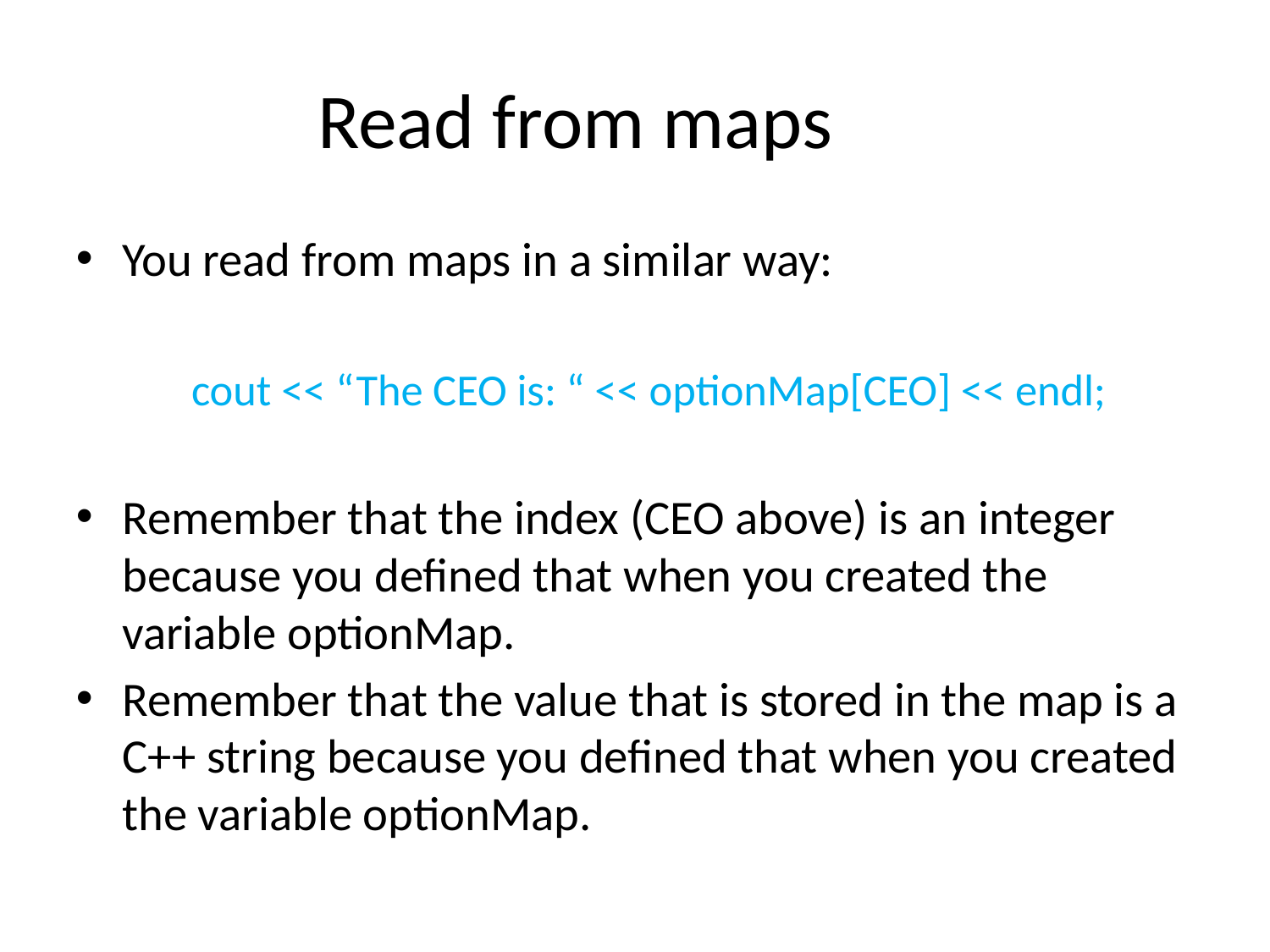

# Read from maps
You read from maps in a similar way:

cout << “The CEO is: “ << optionMap[CEO] << endl;

Remember that the index (CEO above) is an integer because you defined that when you created the variable optionMap.
Remember that the value that is stored in the map is a C++ string because you defined that when you created the variable optionMap.